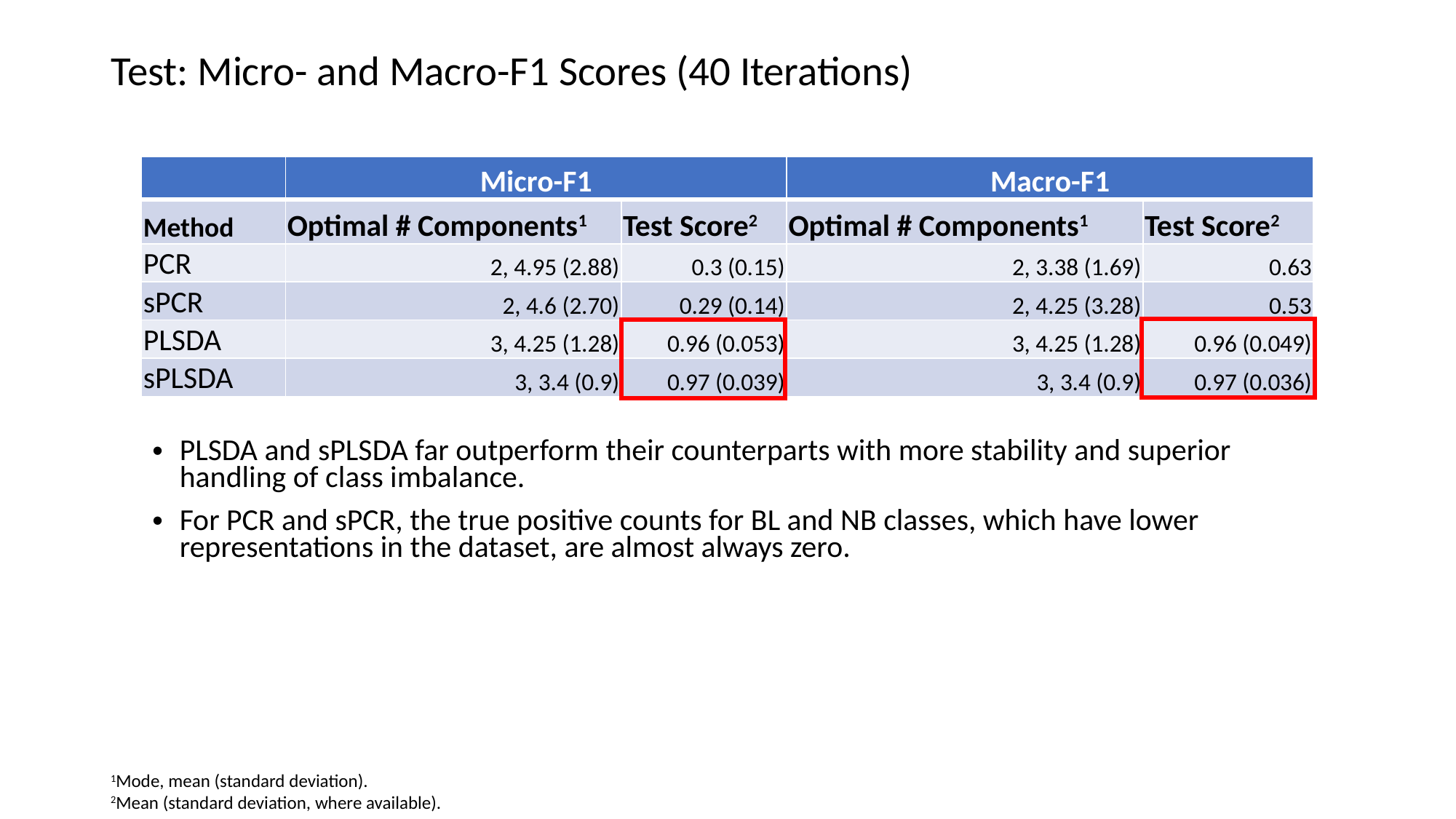

# Test: Micro- and Macro-F1 Scores (40 Iterations)
|  | Micro-F1 |  | Macro-F1 |  |
| --- | --- | --- | --- | --- |
| Method | Optimal # Components1 | Test Score2 | Optimal # Components1 | Test Score2 |
| PCR | 2, 4.95 (2.88) | 0.3 (0.15) | 2, 3.38 (1.69) | 0.63 |
| sPCR | 2, 4.6 (2.70) | 0.29 (0.14) | 2, 4.25 (3.28) | 0.53 |
| PLSDA | 3, 4.25 (1.28) | 0.96 (0.053) | 3, 4.25 (1.28) | 0.96 (0.049) |
| sPLSDA | 3, 3.4 (0.9) | 0.97 (0.039) | 3, 3.4 (0.9) | 0.97 (0.036) |

PLSDA and sPLSDA far outperform their counterparts with more stability and superior handling of class imbalance.
For PCR and sPCR, the true positive counts for BL and NB classes, which have lower representations in the dataset, are almost always zero.

1Mode, mean (standard deviation).
2Mean (standard deviation, where available).